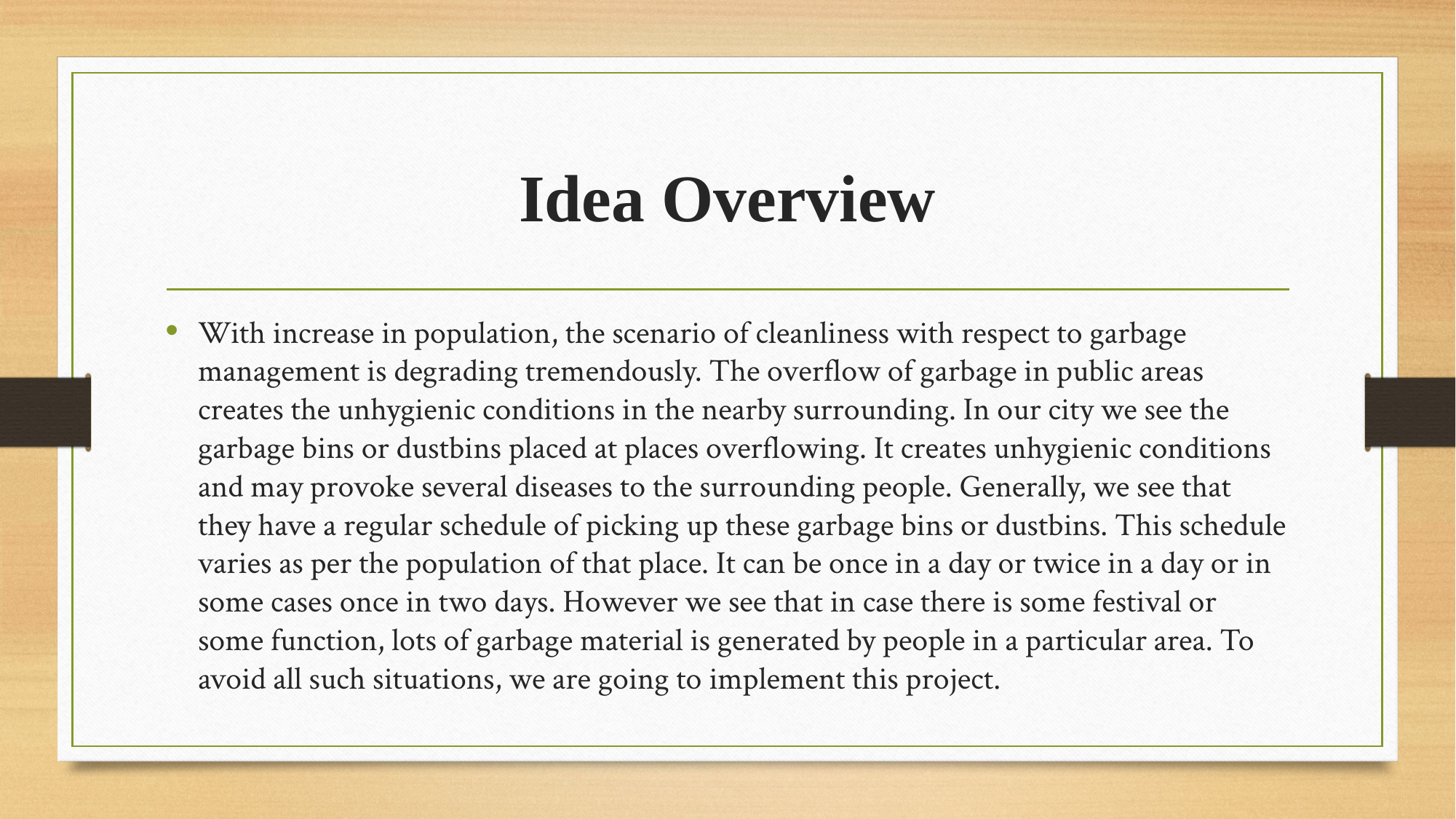

# Idea Overview
With increase in population, the scenario of cleanliness with respect to garbage management is degrading tremendously. The overflow of garbage in public areas creates the unhygienic conditions in the nearby surrounding. In our city we see the garbage bins or dustbins placed at places overflowing. It creates unhygienic conditions and may provoke several diseases to the surrounding people. Generally, we see that they have a regular schedule of picking up these garbage bins or dustbins. This schedule varies as per the population of that place. It can be once in a day or twice in a day or in some cases once in two days. However we see that in case there is some festival or some function, lots of garbage material is generated by people in a particular area. To avoid all such situations, we are going to implement this project.